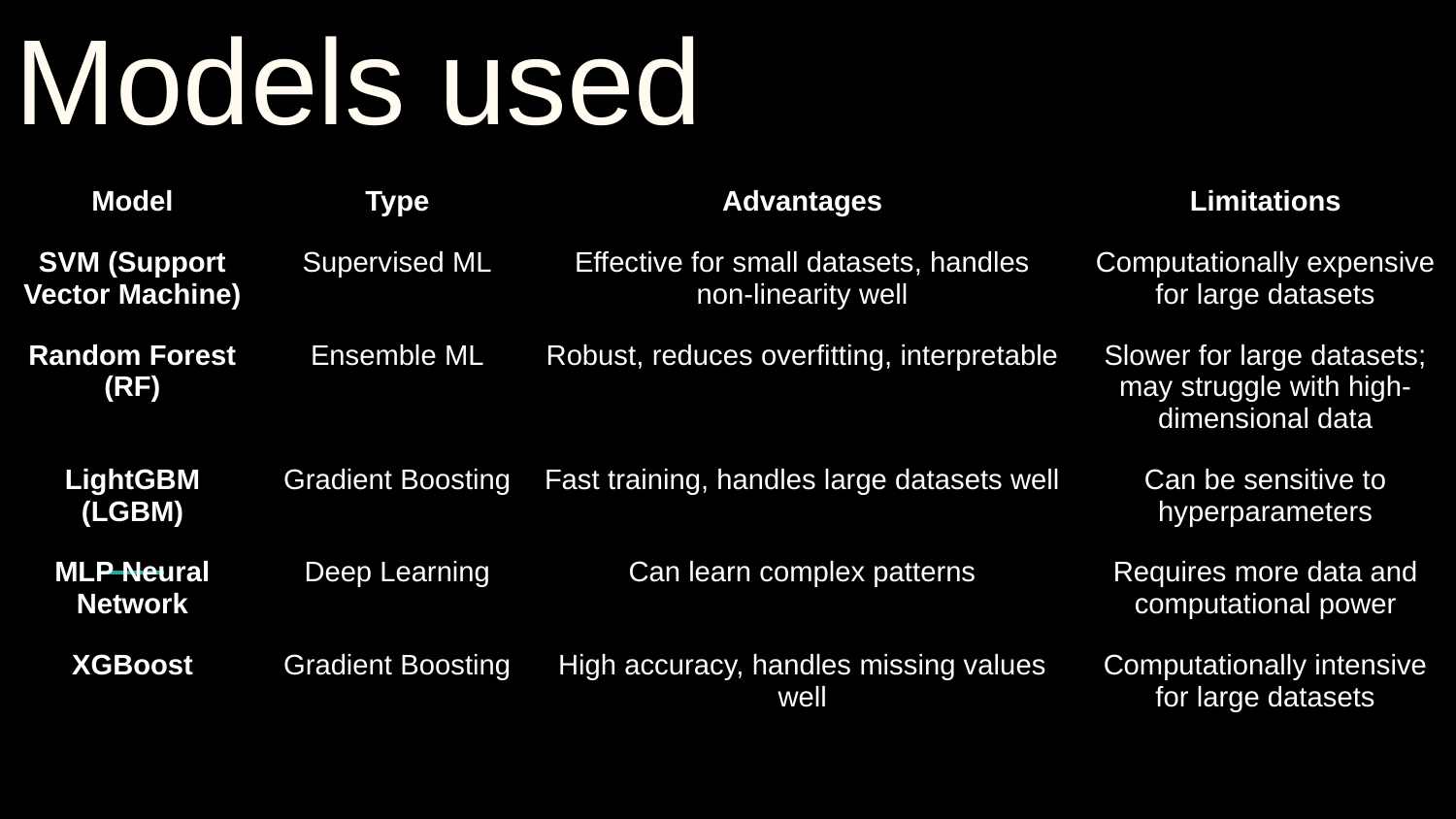

# Models used
| Model | Type | Advantages | Limitations |
| --- | --- | --- | --- |
| SVM (Support Vector Machine) | Supervised ML | Effective for small datasets, handles non-linearity well | Computationally expensive for large datasets |
| Random Forest (RF) | Ensemble ML | Robust, reduces overfitting, interpretable | Slower for large datasets; may struggle with high-dimensional data |
| LightGBM (LGBM) | Gradient Boosting | Fast training, handles large datasets well | Can be sensitive to hyperparameters |
| MLP Neural Network | Deep Learning | Can learn complex patterns | Requires more data and computational power |
| XGBoost | Gradient Boosting | High accuracy, handles missing values well | Computationally intensive for large datasets |